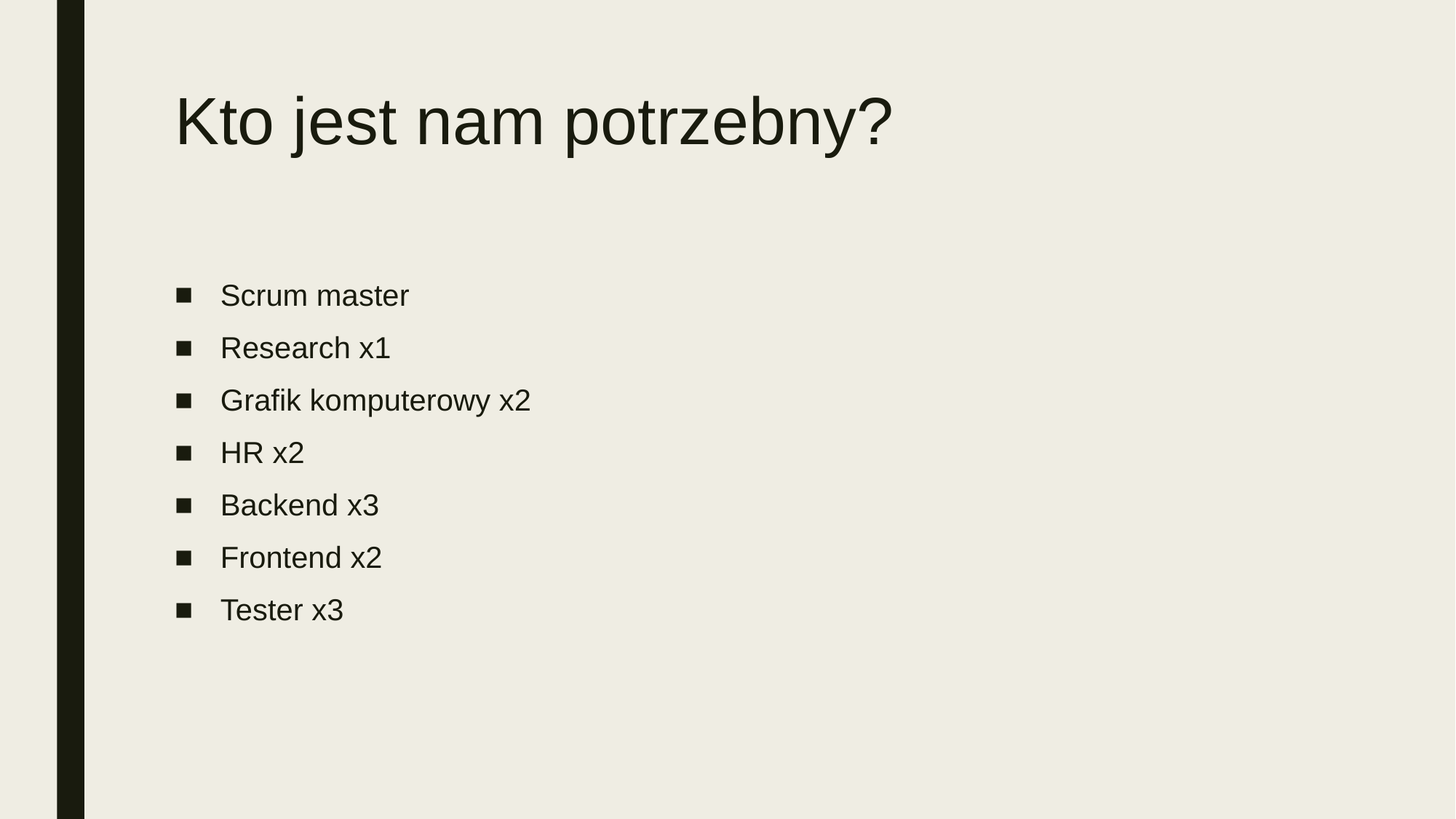

# Kto jest nam potrzebny?
Scrum master
Research x1
Grafik komputerowy x2
HR x2
Backend x3
Frontend x2
Tester x3